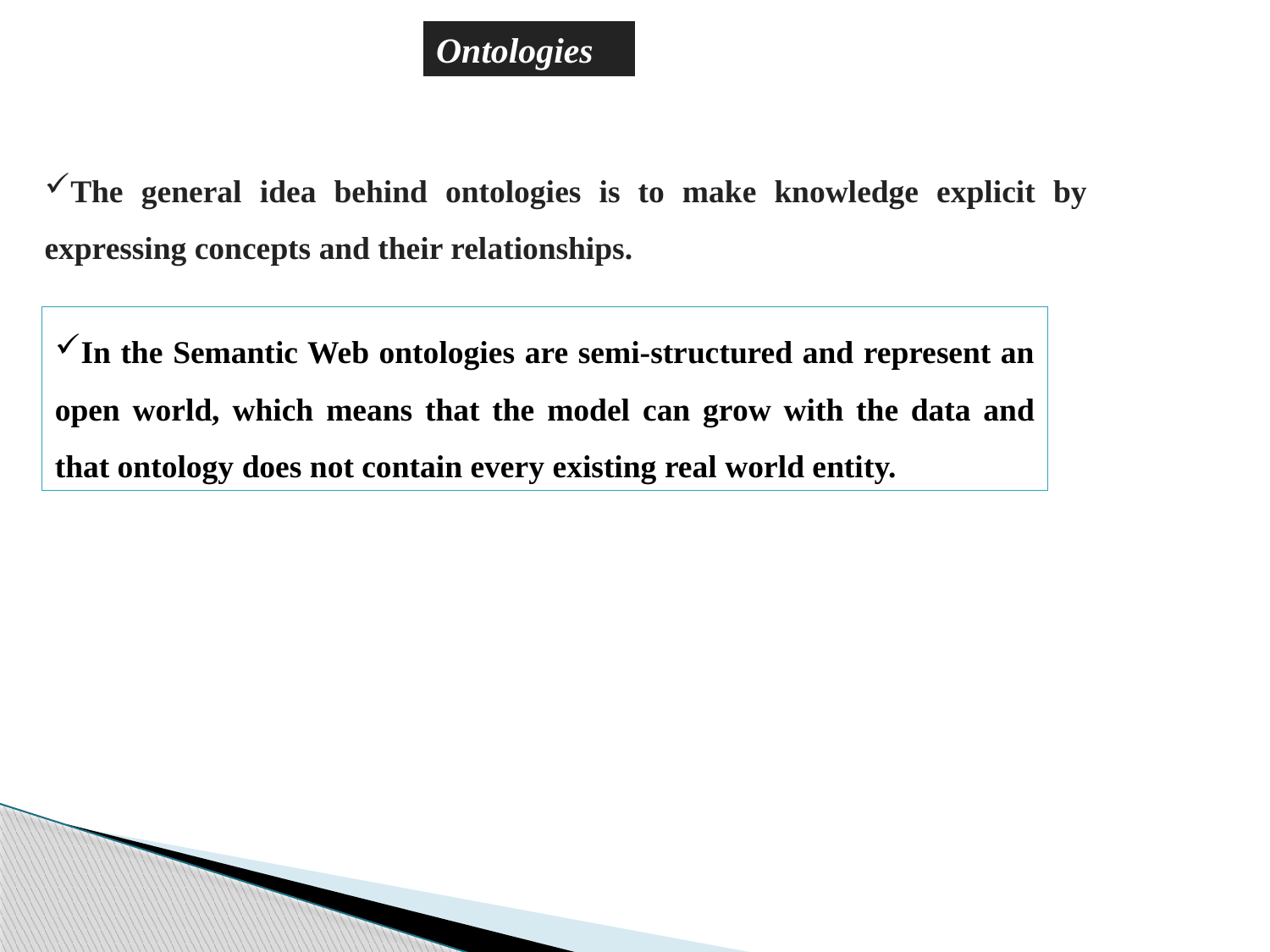

Ontologies
The general idea behind ontologies is to make knowledge explicit by expressing concepts and their relationships.
In the Semantic Web ontologies are semi-structured and represent an open world, which means that the model can grow with the data and that ontology does not contain every existing real world entity.